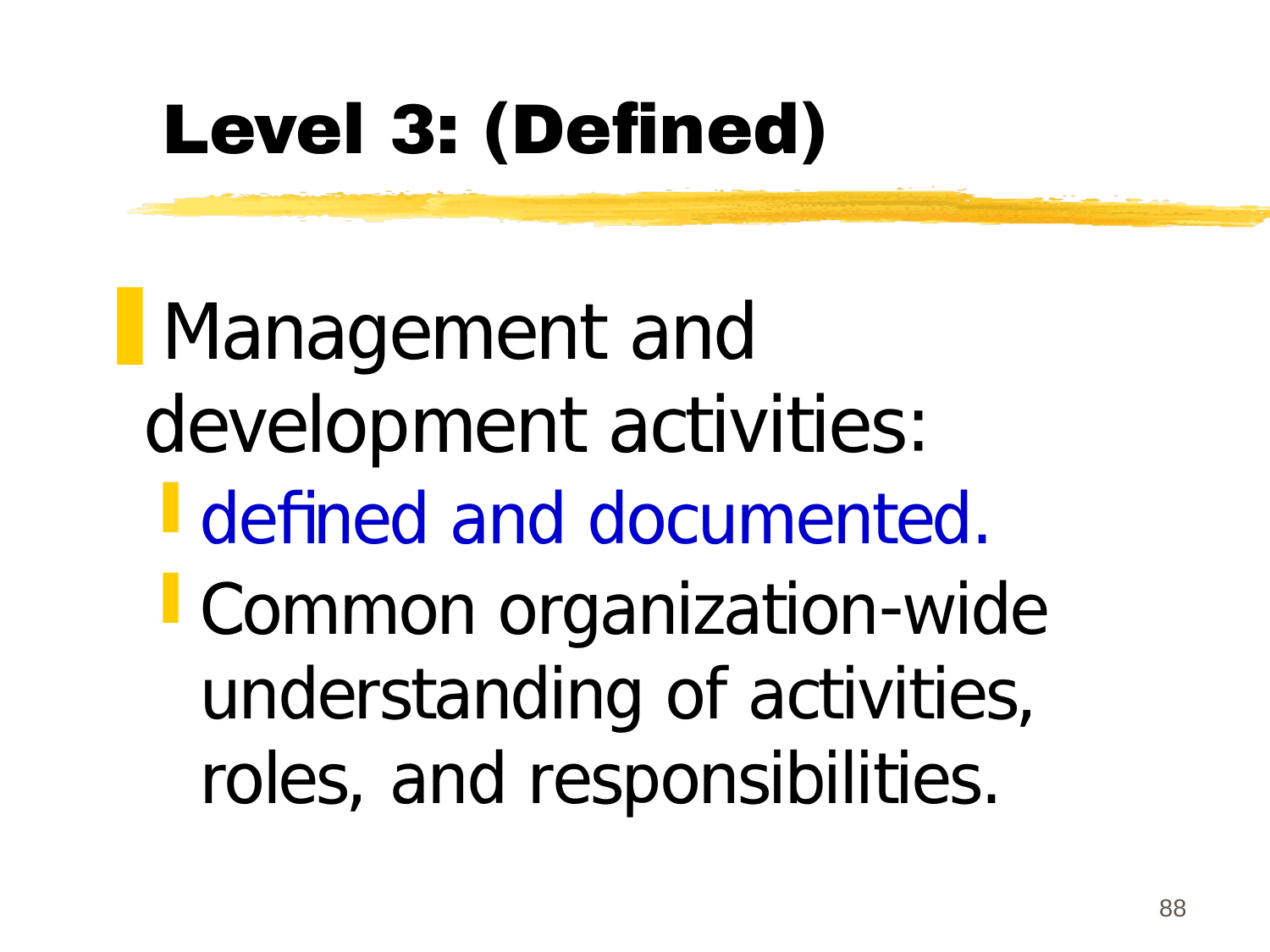

# Level 3: (Defined)
Management and development activities:
defined and documented.
Common organization-wide understanding of activities, roles, and responsibilities.
88